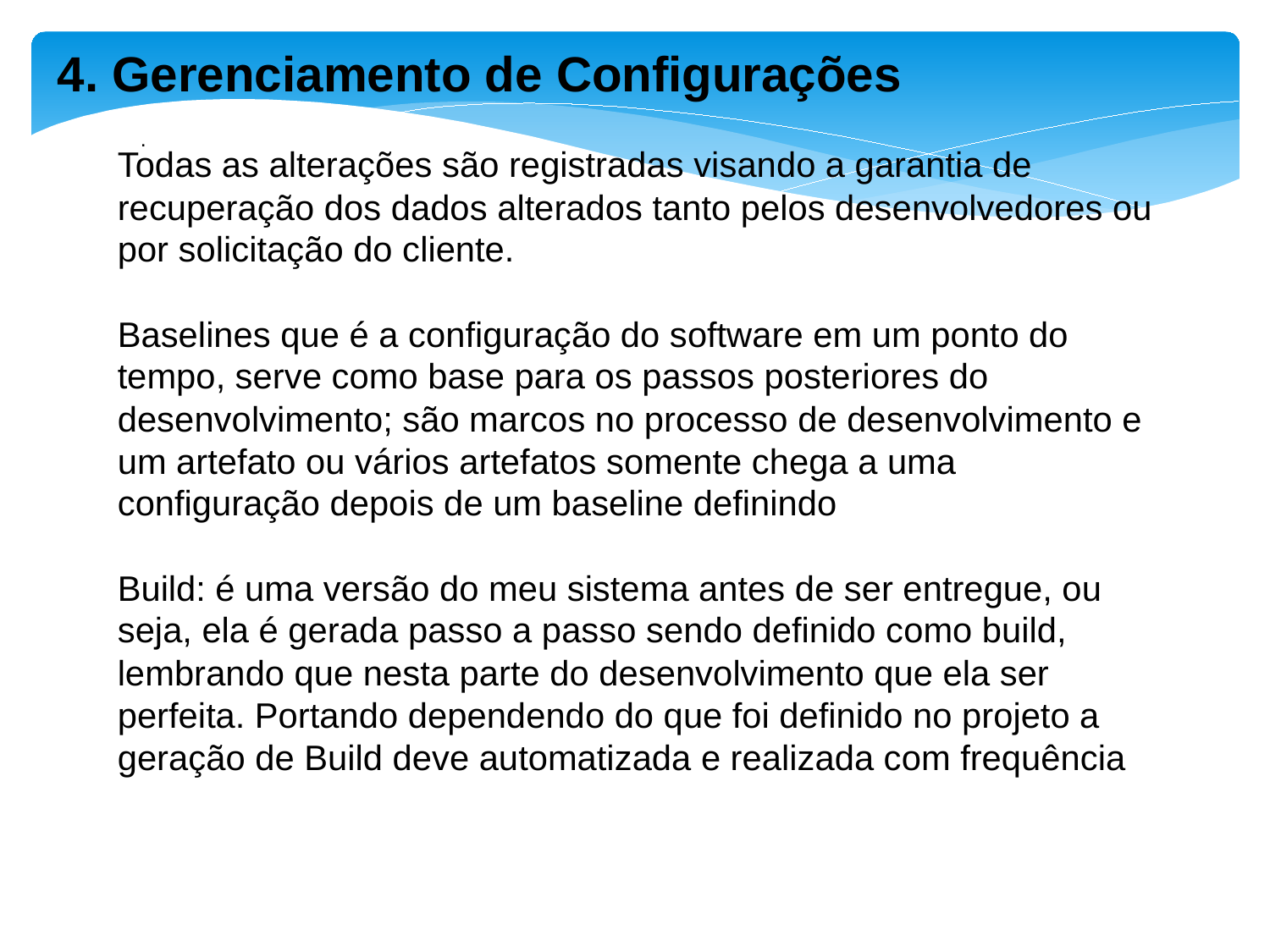

4. Gerenciamento de Configurações

	.

Todas as alterações são registradas visando a garantia de recuperação dos dados alterados tanto pelos desenvolvedores ou por solicitação do cliente.

Baselines que é a configuração do software em um ponto do tempo, serve como base para os passos posteriores do desenvolvimento; são marcos no processo de desenvolvimento e um artefato ou vários artefatos somente chega a uma configuração depois de um baseline definindo

Build: é uma versão do meu sistema antes de ser entregue, ou seja, ela é gerada passo a passo sendo definido como build, lembrando que nesta parte do desenvolvimento que ela ser perfeita. Portando dependendo do que foi definido no projeto a geração de Build deve automatizada e realizada com frequência